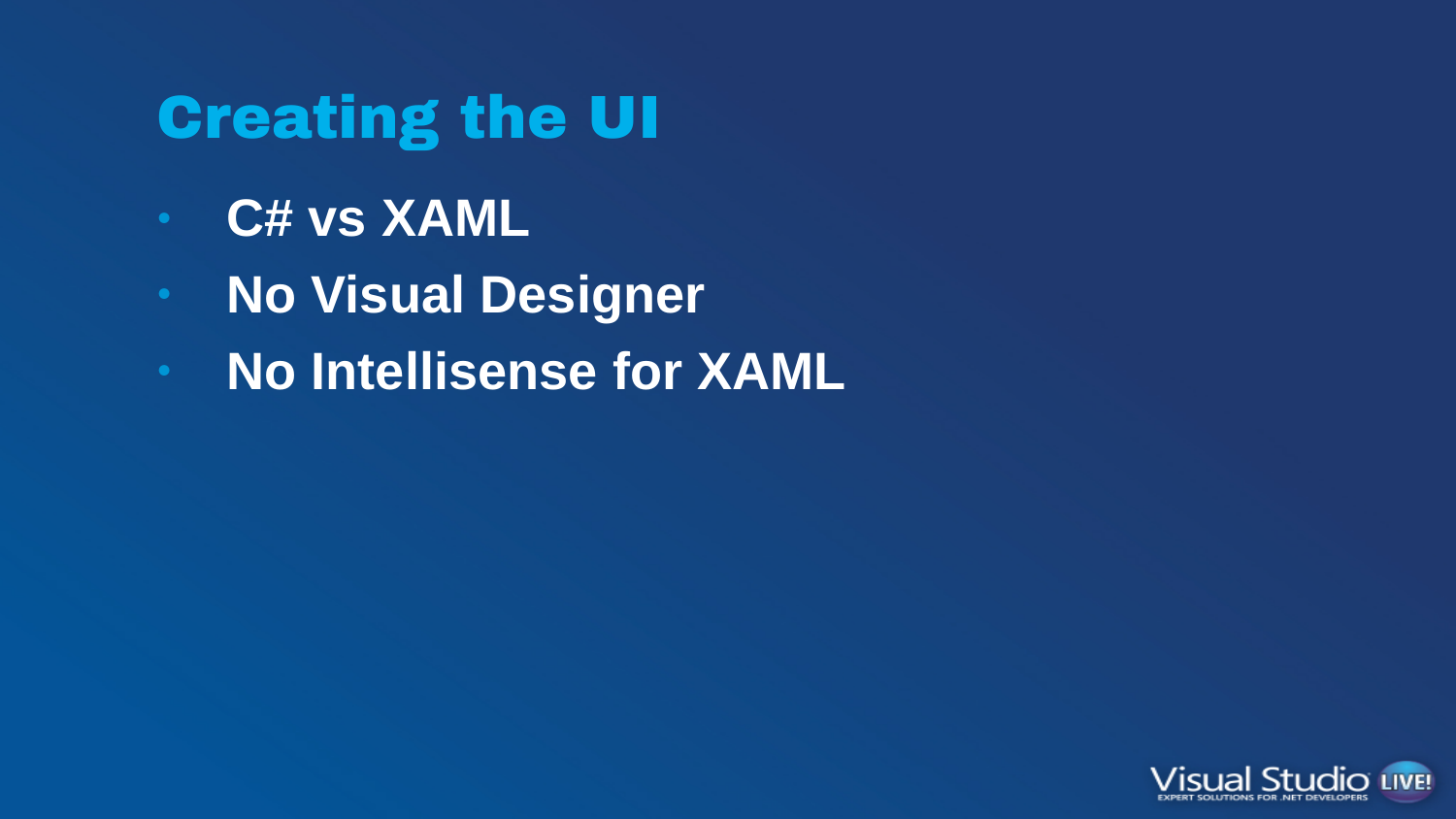

# Creating the UI
C# vs XAML
No Visual Designer
No Intellisense for XAML